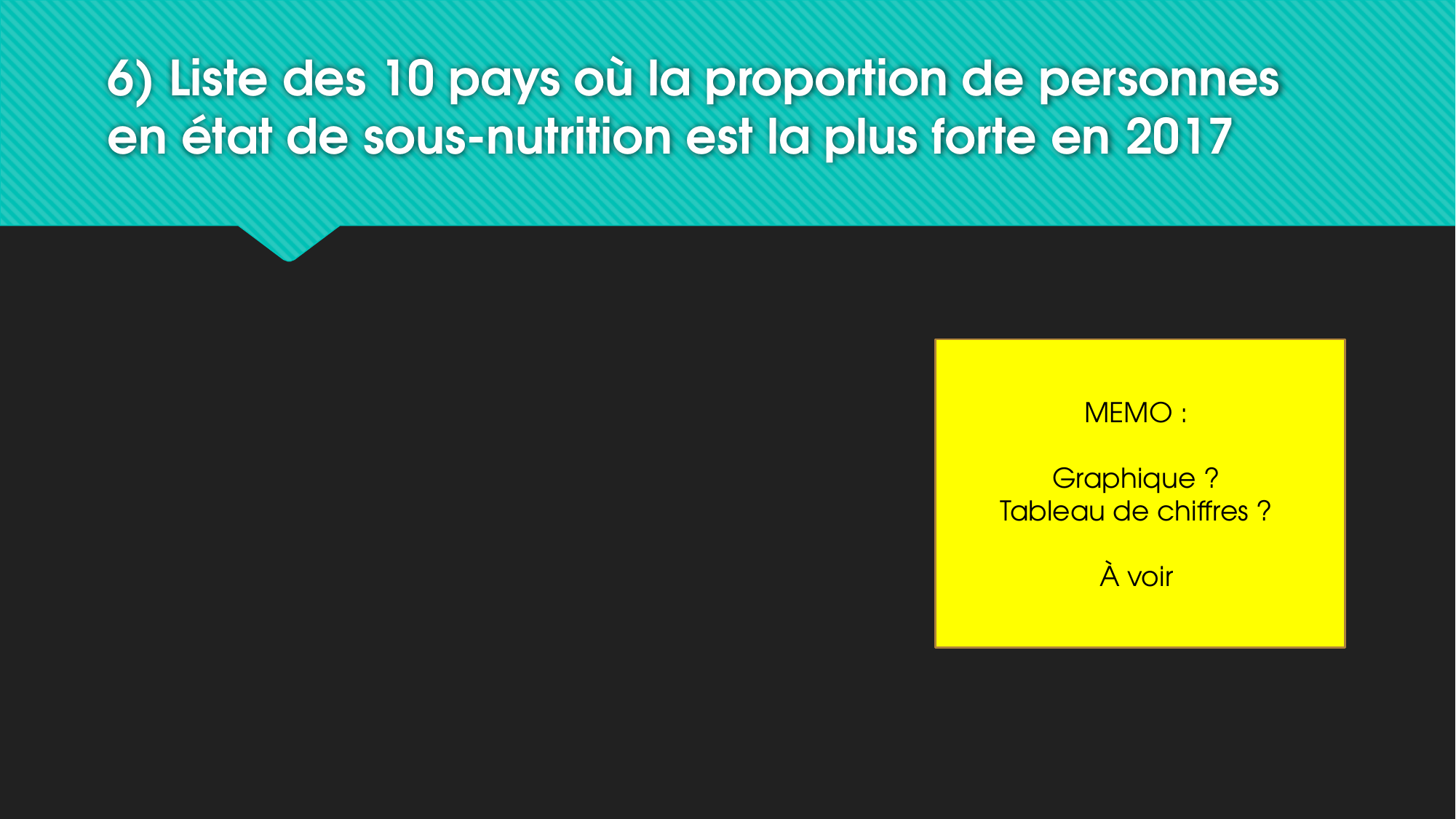

# 6) Liste des 10 pays où la proportion de personnes en état de sous-nutrition est la plus forte en 2017

MEMO :

Graphique ?
Tableau de chiffres ?

À voir